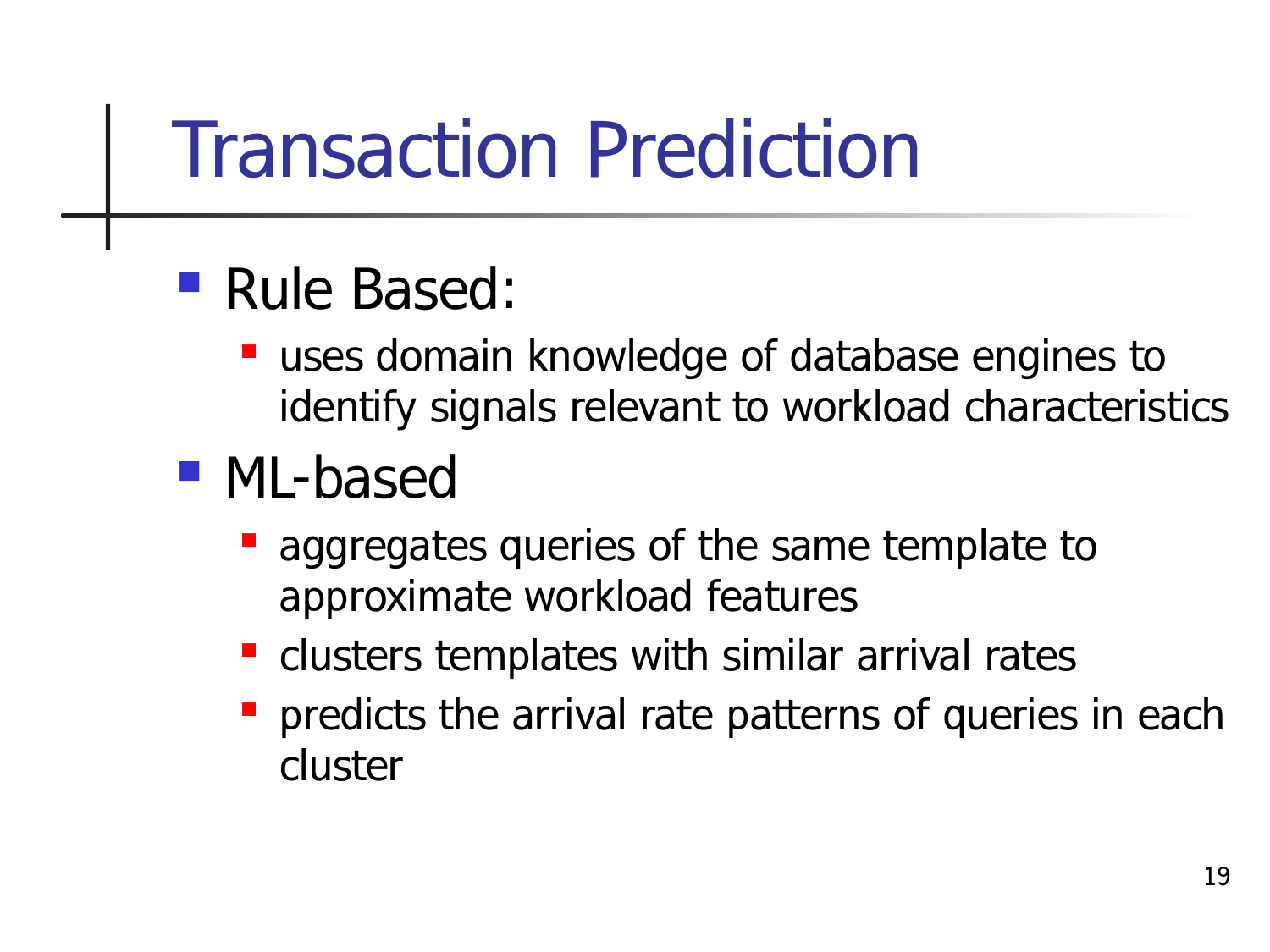

# Transaction Prediction
Rule Based:
uses domain knowledge of database engines to identify signals relevant to workload characteristics
ML-based
aggregates queries of the same template to approximate workload features
clusters templates with similar arrival rates
predicts the arrival rate patterns of queries in each cluster
19